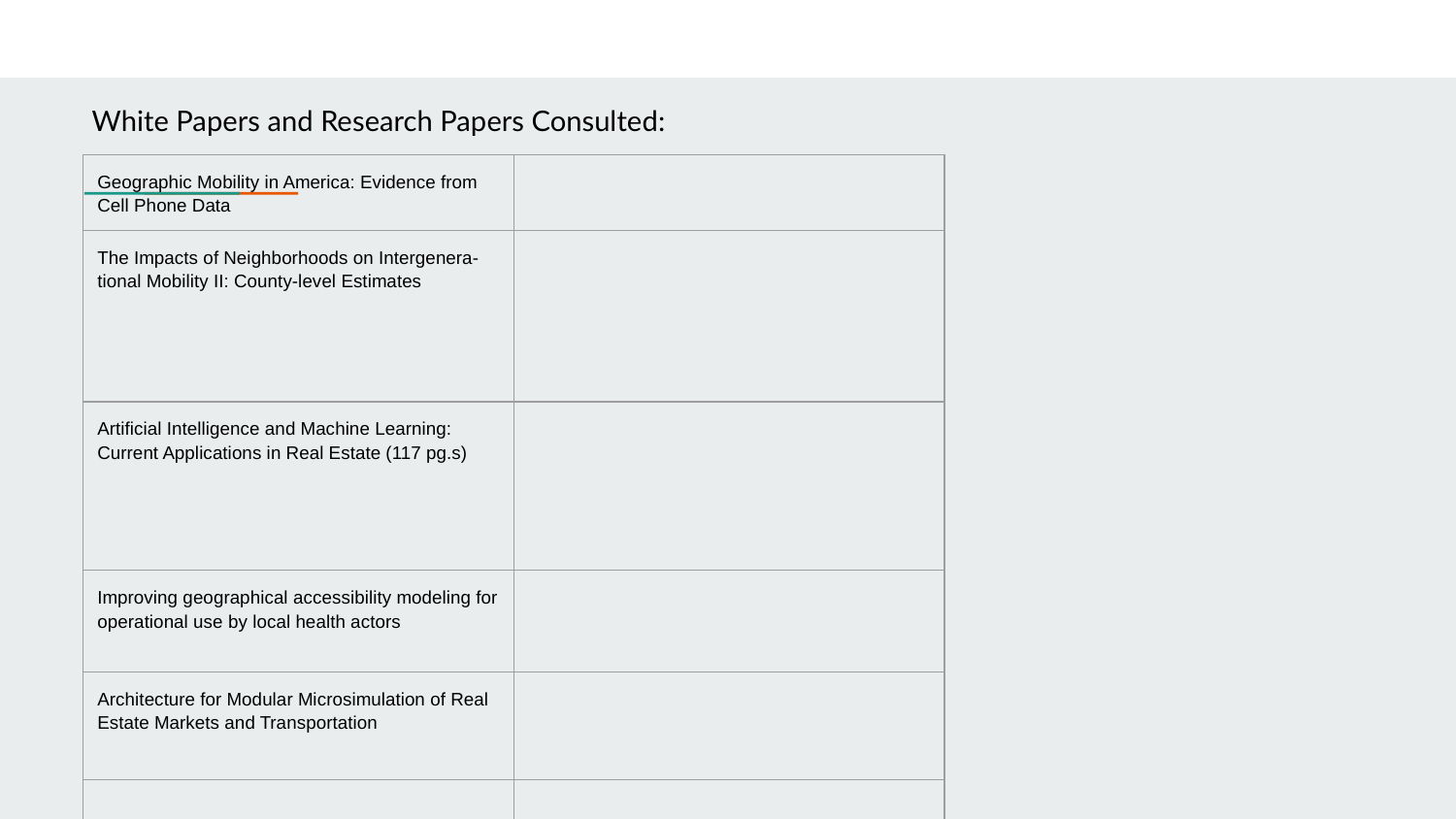

White Papers and Research Papers Consulted:

| Geographic Mobility in America: Evidence from Cell Phone Data |  |
| --- | --- |
| The Impacts of Neighborhoods on Intergenera- tional Mobility II: County-level Estimates |  |
| Artificial Intelligence and Machine Learning: Current Applications in Real Estate (117 pg.s) |  |
| Improving geographical accessibility modeling for operational use by local health actors |  |
| Architecture for Modular Microsimulation of Real Estate Markets and Transportation |  |
|  |  |